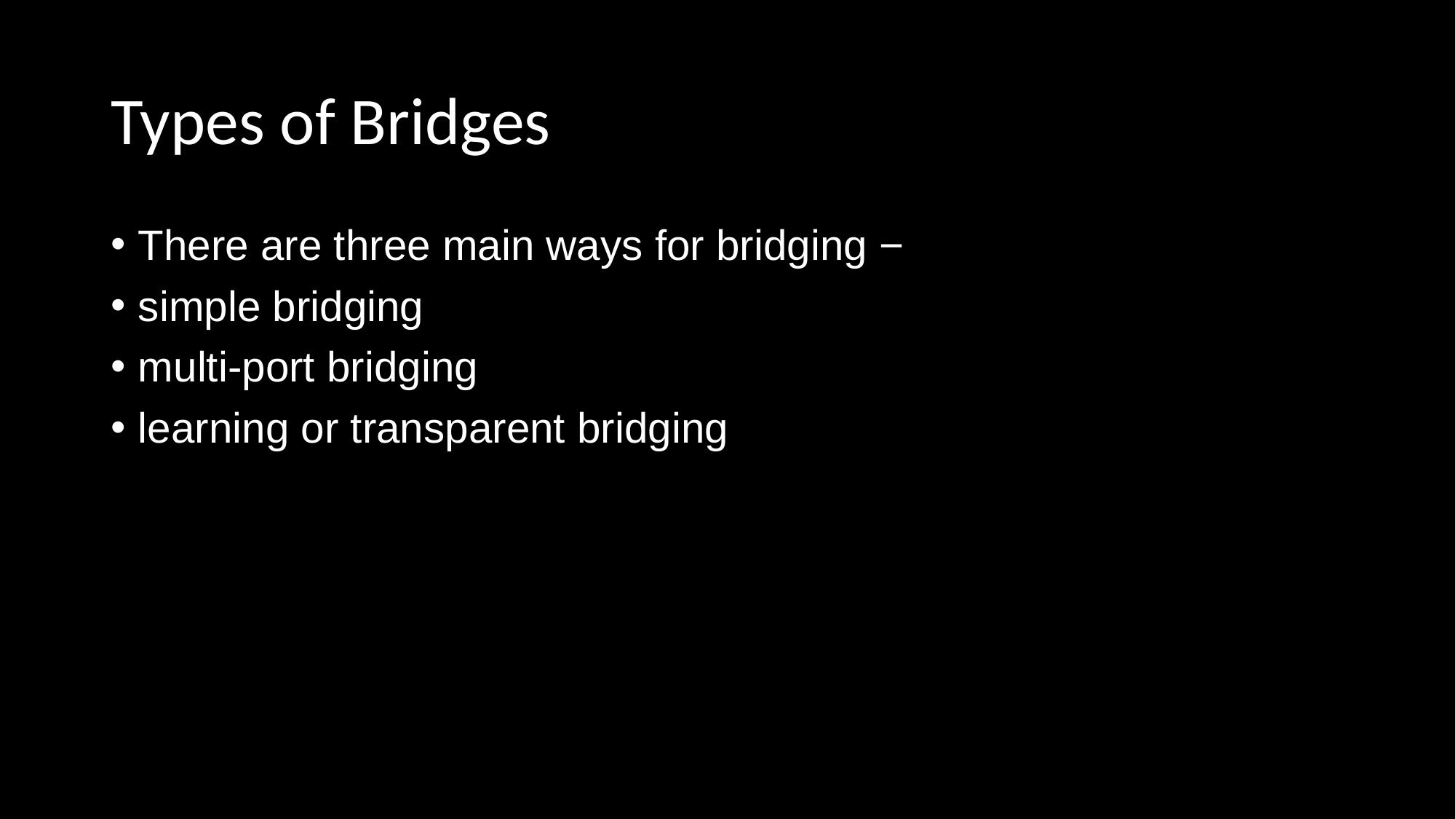

# Types of Bridges
There are three main ways for bridging −
simple bridging
multi-port bridging
learning or transparent bridging